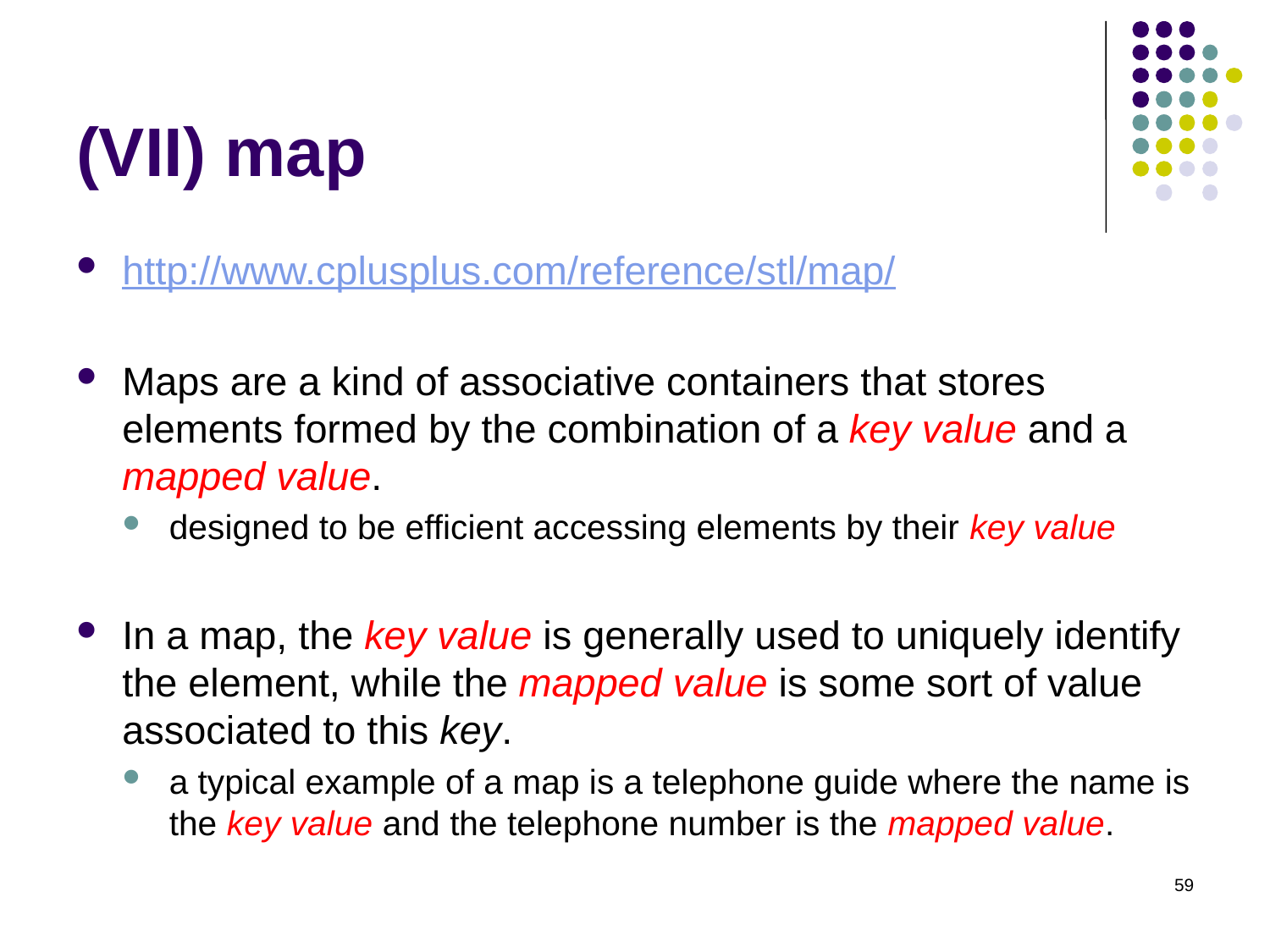

# (VII) map
http://www.cplusplus.com/reference/stl/map/

Maps are a kind of associative containers that stores elements formed by the combination of a key value and a mapped value.
designed to be efficient accessing elements by their key value

In a map, the key value is generally used to uniquely identify the element, while the mapped value is some sort of value associated to this key.
a typical example of a map is a telephone guide where the name is the key value and the telephone number is the mapped value.

59